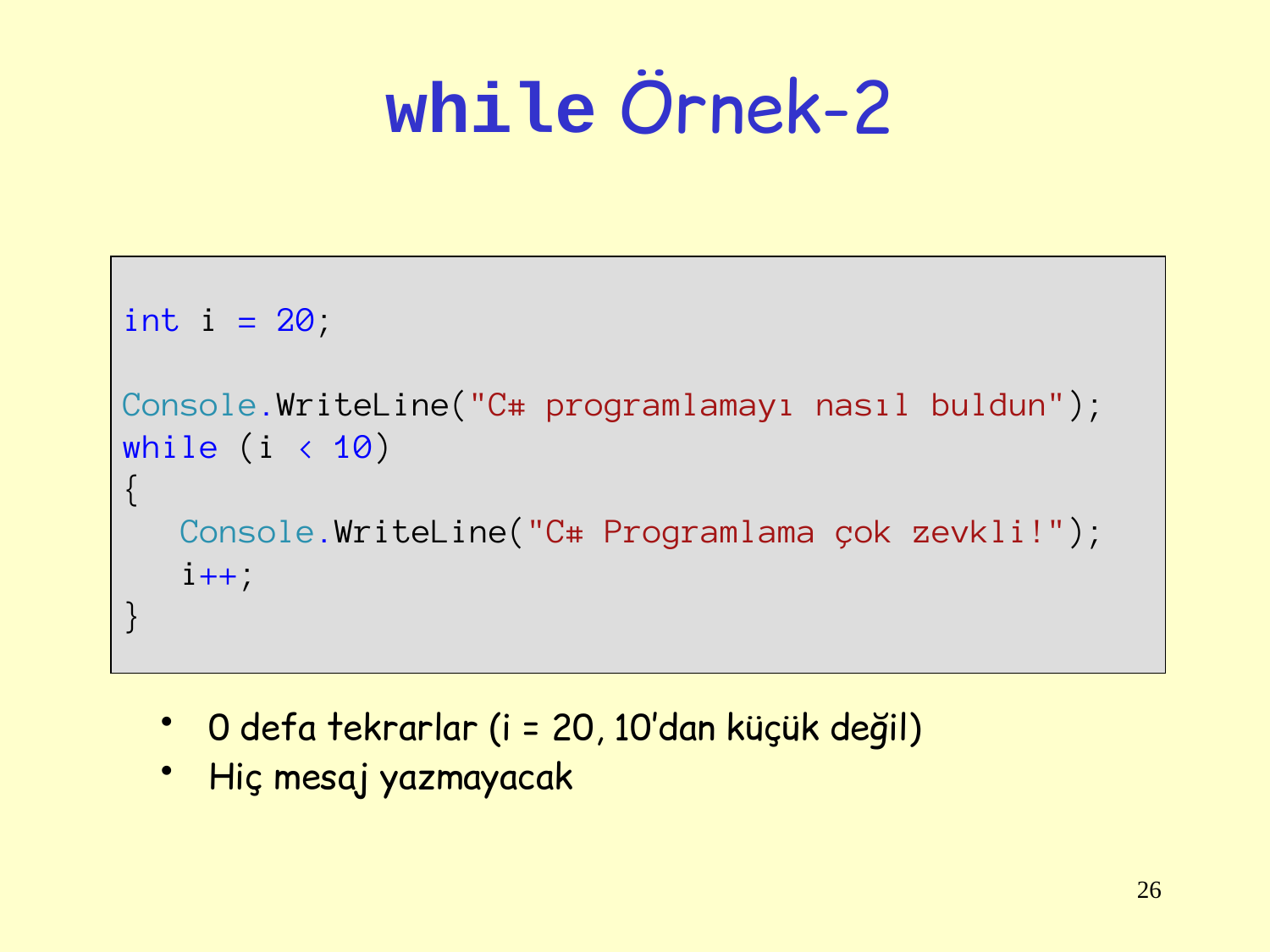

# while Örnek-2
int i = 20;

Console.WriteLine("C# programlamayı nasıl buldun");
while (i < 10)
{
   Console.WriteLine("C# Programlama çok zevkli!");
   i++;
}
0 defa tekrarlar (i = 20, 10’dan küçük değil)
Hiç mesaj yazmayacak
26